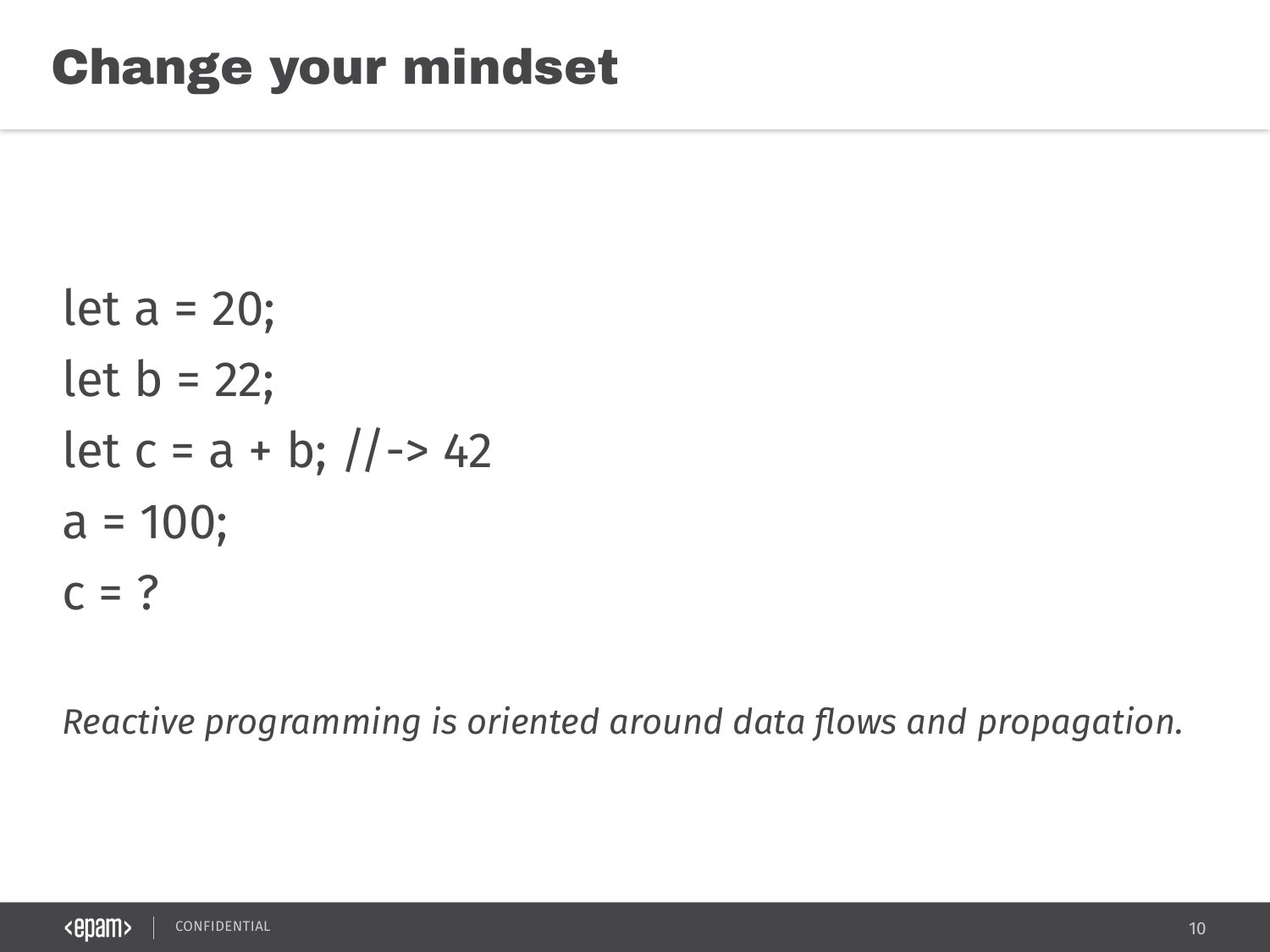

Change your mindset

let a = 20;
let b = 22;
let c = a + b; //-> 42
a = 100;
c = ?

Reactive programming is oriented around data flows and propagation.